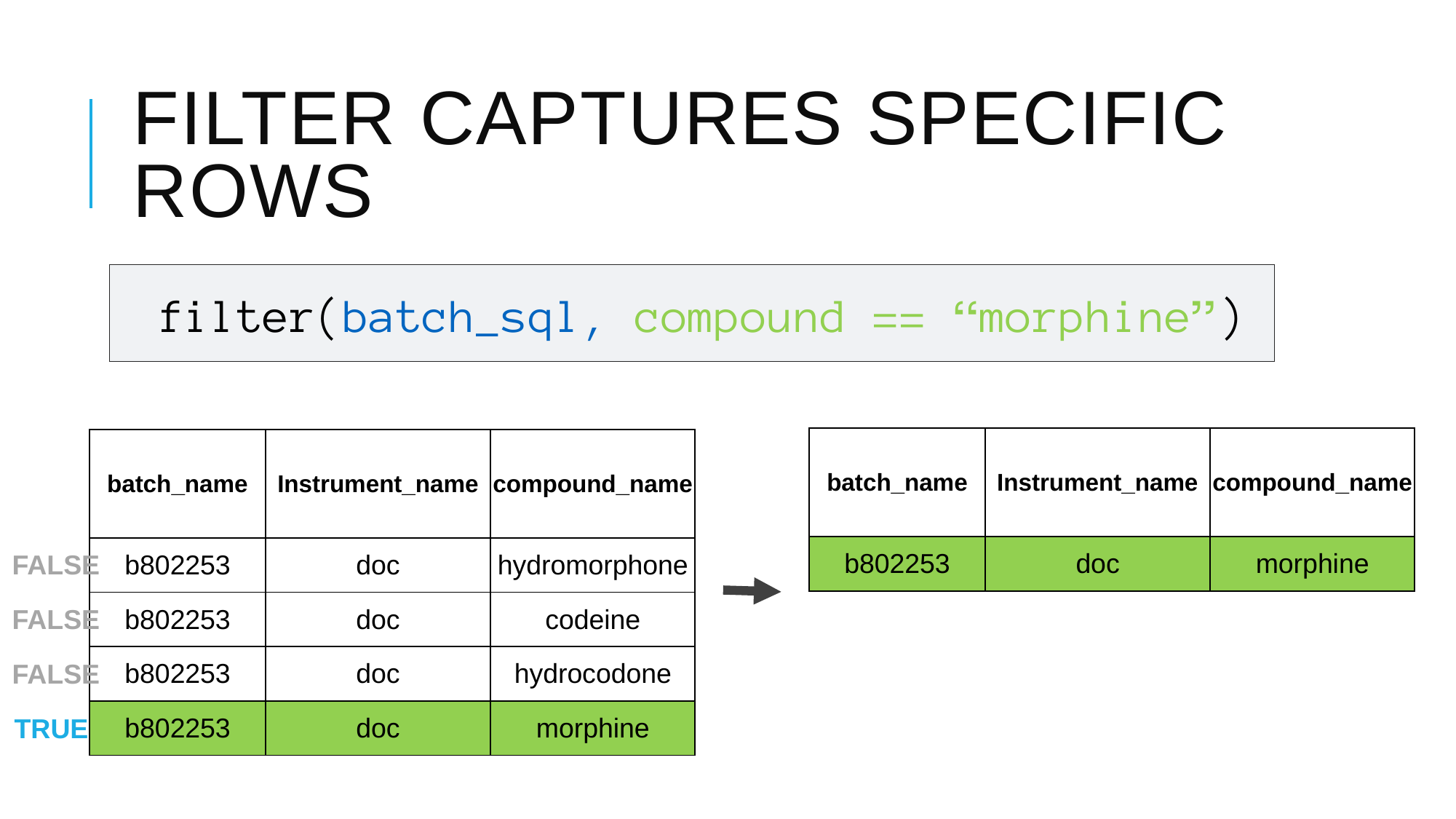

# Filter Captures Specific Rows

filter(batch_sql, compound == “morphine”)
| batch\_name | Instrument\_name | compound\_name |
| --- | --- | --- |
| b802253 | doc | morphine |
| batch\_name | Instrument\_name | compound\_name |
| --- | --- | --- |
| b802253 | doc | hydromorphone |
| b802253 | doc | codeine |
| b802253 | doc | hydrocodone |
| b802253 | doc | morphine |
FALSE
FALSE
FALSE
TRUE